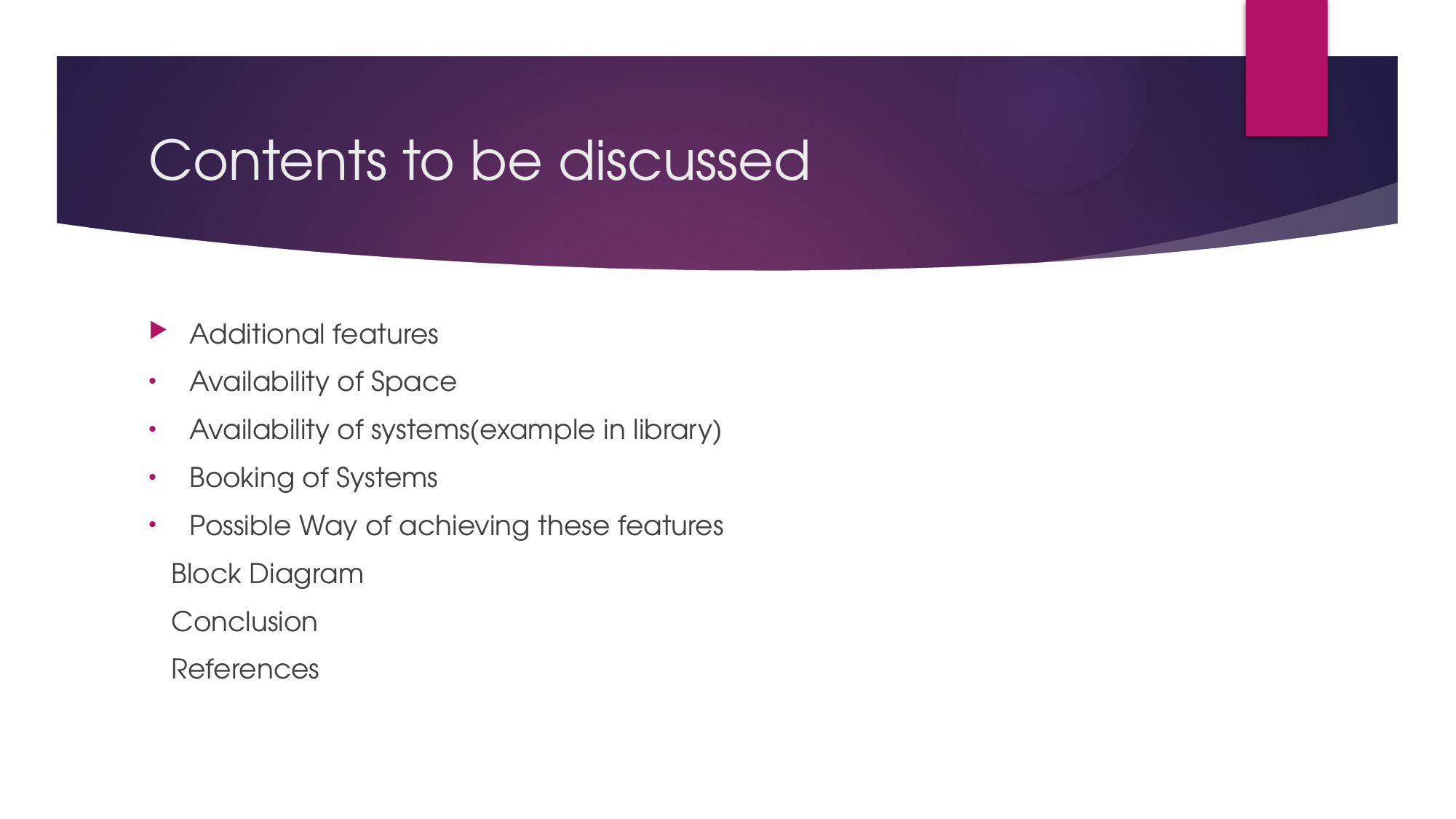

# Contents to be discussed
Additional features
Availability of Space
Availability of systems(example in library)
Booking of Systems
Possible Way of achieving these features
   Block Diagram
   Conclusion
   References